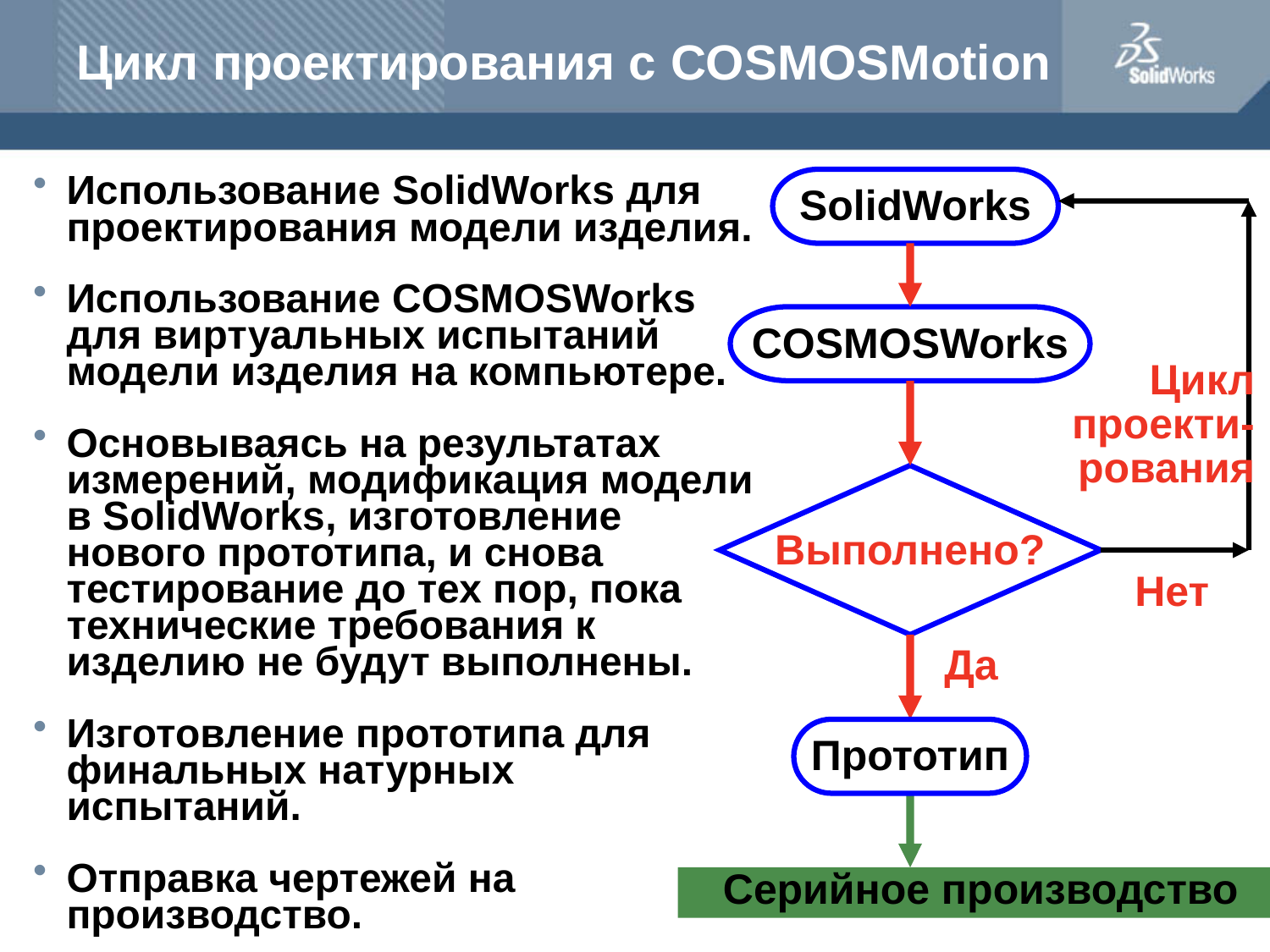

# Цикл проектирования с COSMOSMotion
Использование SolidWorks для проектирования модели изделия.
Использование COSMOSWorks для виртуальных испытаний модели изделия на компьютере.
Основываясь на результатах измерений, модификация модели в SolidWorks, изготовление нового прототипа, и снова тестирование до тех пор, пока технические требования к изделию не будут выполнены.
Изготовление прототипа для финальных натурных испытаний.
Отправка чертежей на производство.
SolidWorks

COSMOSWorks
Цикл
проекти-
рования

Выполнено?

Нет

Да
Прототип

Серийное производство